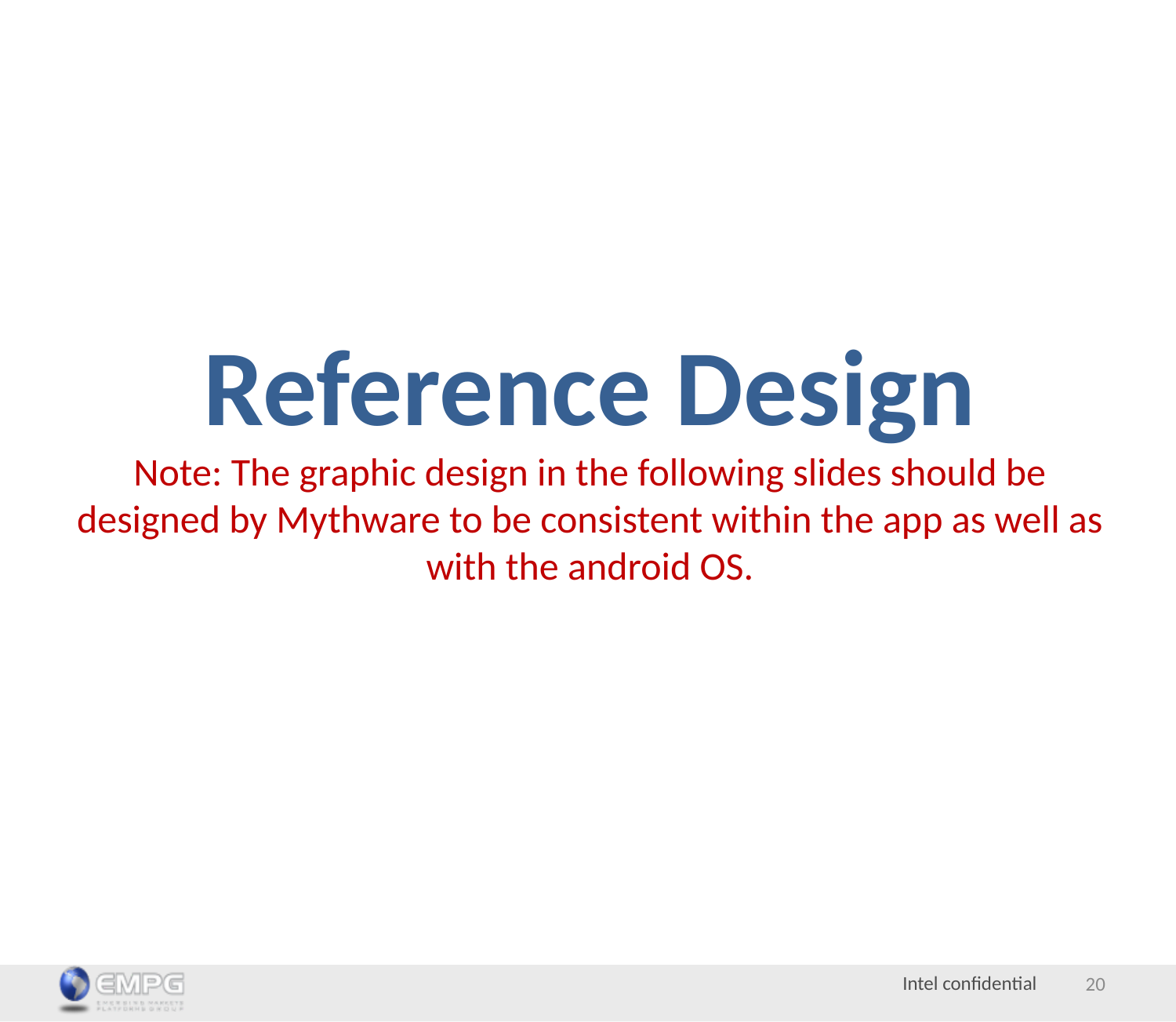

# Reference Design Note: The graphic design in the following slides should be designed by Mythware to be consistent within the app as well as with the android OS.
20